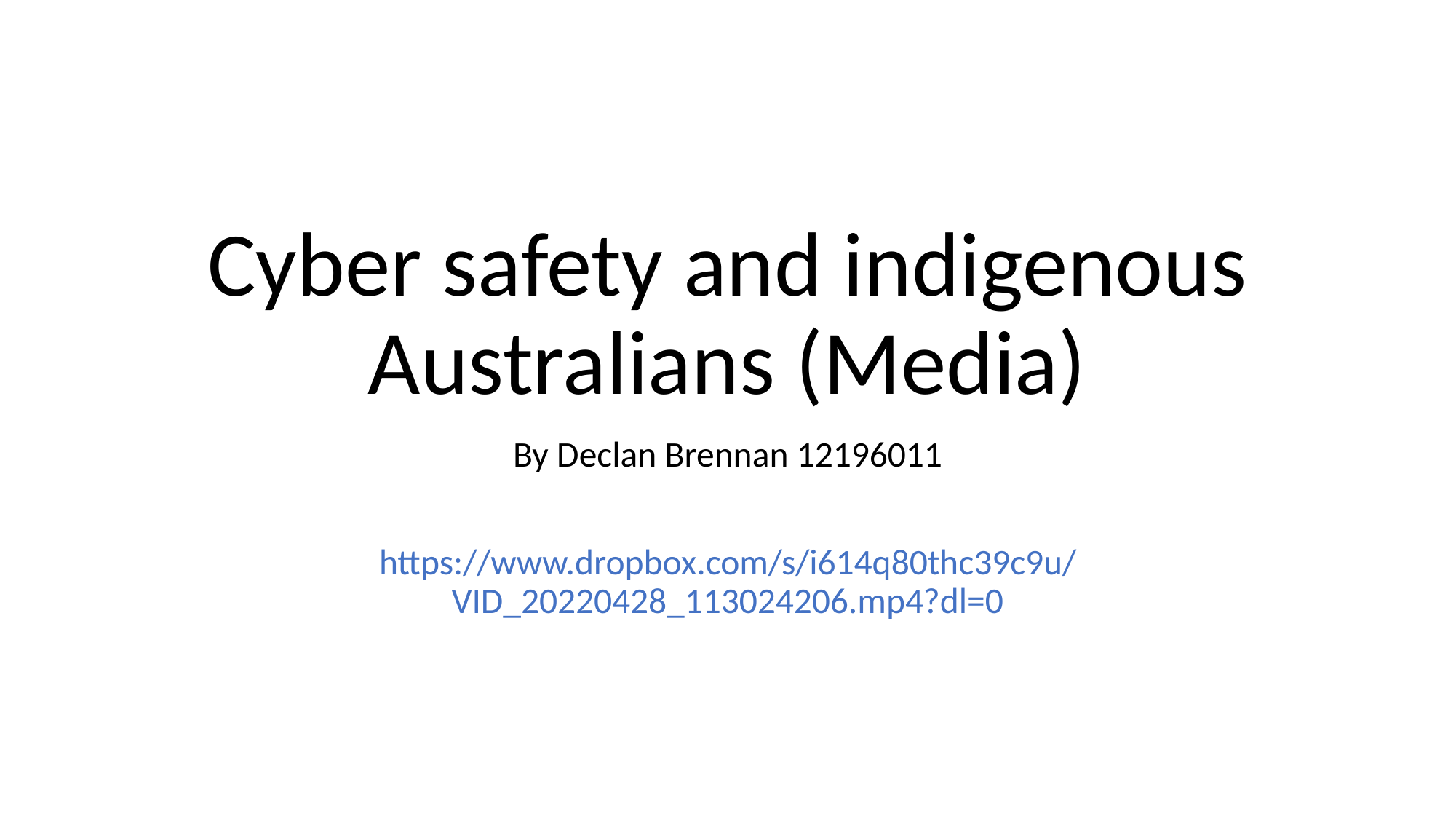

# Cyber safety and indigenous Australians (Media)
By Declan Brennan 12196011

https://www.dropbox.com/s/i614q80thc39c9u/VID_20220428_113024206.mp4?dl=0